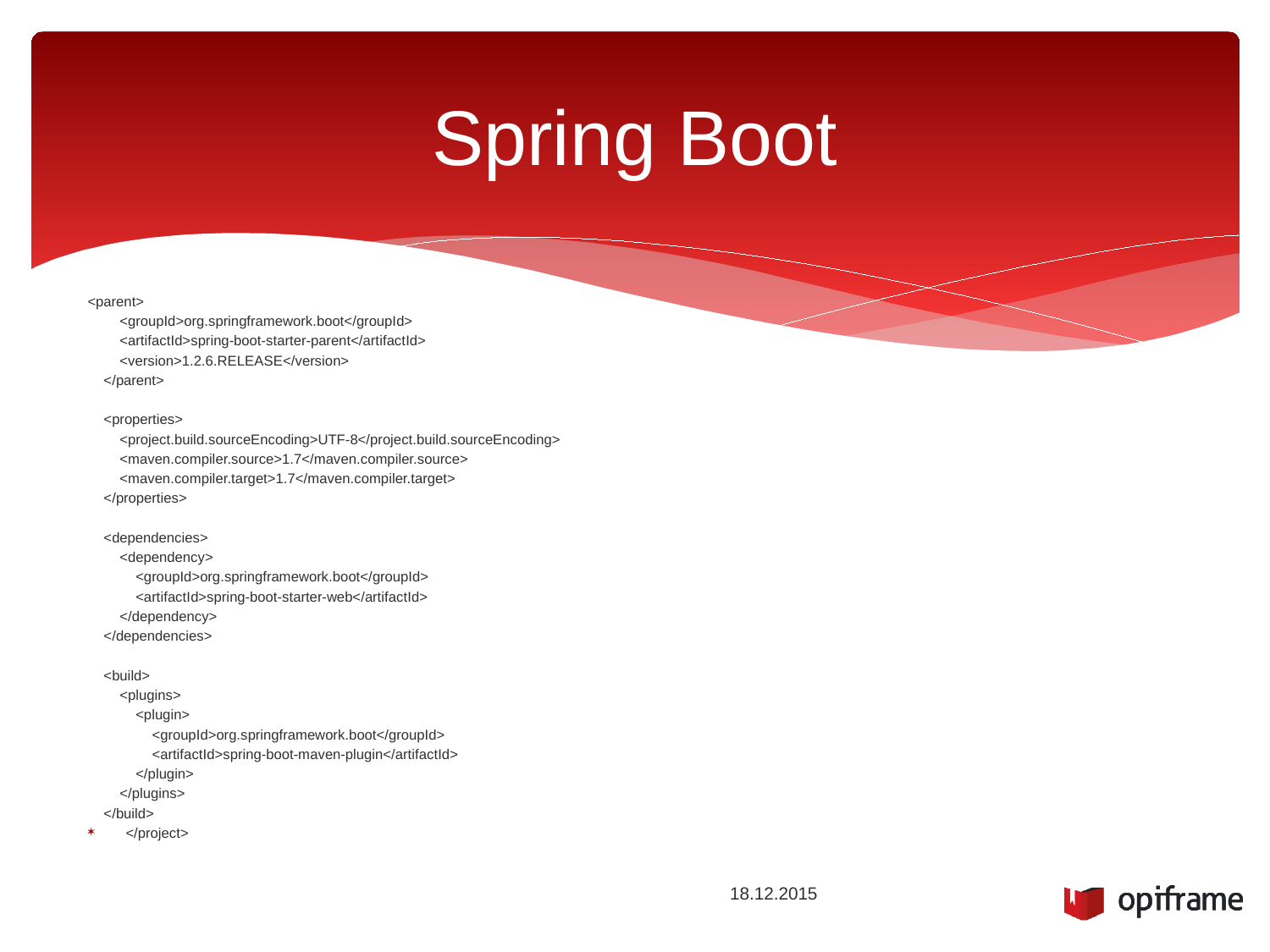

# Spring Boot
<parent>
        <groupId>org.springframework.boot</groupId>
        <artifactId>spring-boot-starter-parent</artifactId>
        <version>1.2.6.RELEASE</version>
    </parent>

    <properties>
        <project.build.sourceEncoding>UTF-8</project.build.sourceEncoding>
        <maven.compiler.source>1.7</maven.compiler.source>
        <maven.compiler.target>1.7</maven.compiler.target>
    </properties>

    <dependencies>
        <dependency>
            <groupId>org.springframework.boot</groupId>
            <artifactId>spring-boot-starter-web</artifactId>
        </dependency>
    </dependencies>

    <build>
        <plugins>
            <plugin>
                <groupId>org.springframework.boot</groupId>
                <artifactId>spring-boot-maven-plugin</artifactId>
            </plugin>
        </plugins>
    </build>
</project>

18.12.2015